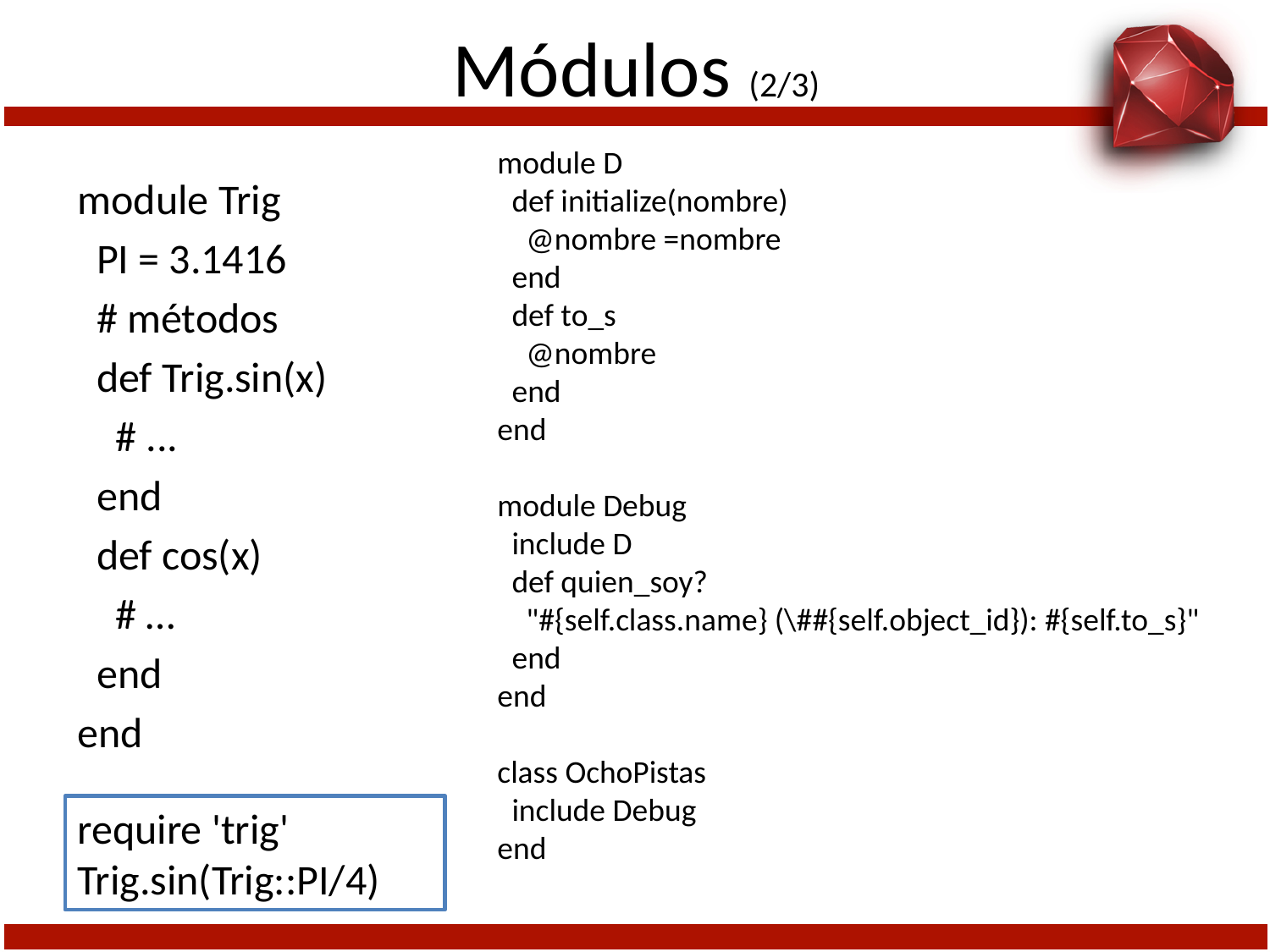

# Módulos (2/3)
module D
  def initialize(nombre)
    @nombre =nombre
  end
  def to_s
    @nombre
  end
end

module Debug
  include D
  def quien_soy?
    "#{self.class.name} (\##{self.object_id}): #{self.to_s}"
  end
end

class OchoPistas
  include Debug
end
module Trig
  PI = 3.1416
  # métodos
  def Trig.sin(x)
    # ...
  end
  def cos(x)
    # …
  end
end
require 'trig'
Trig.sin(Trig::PI/4)